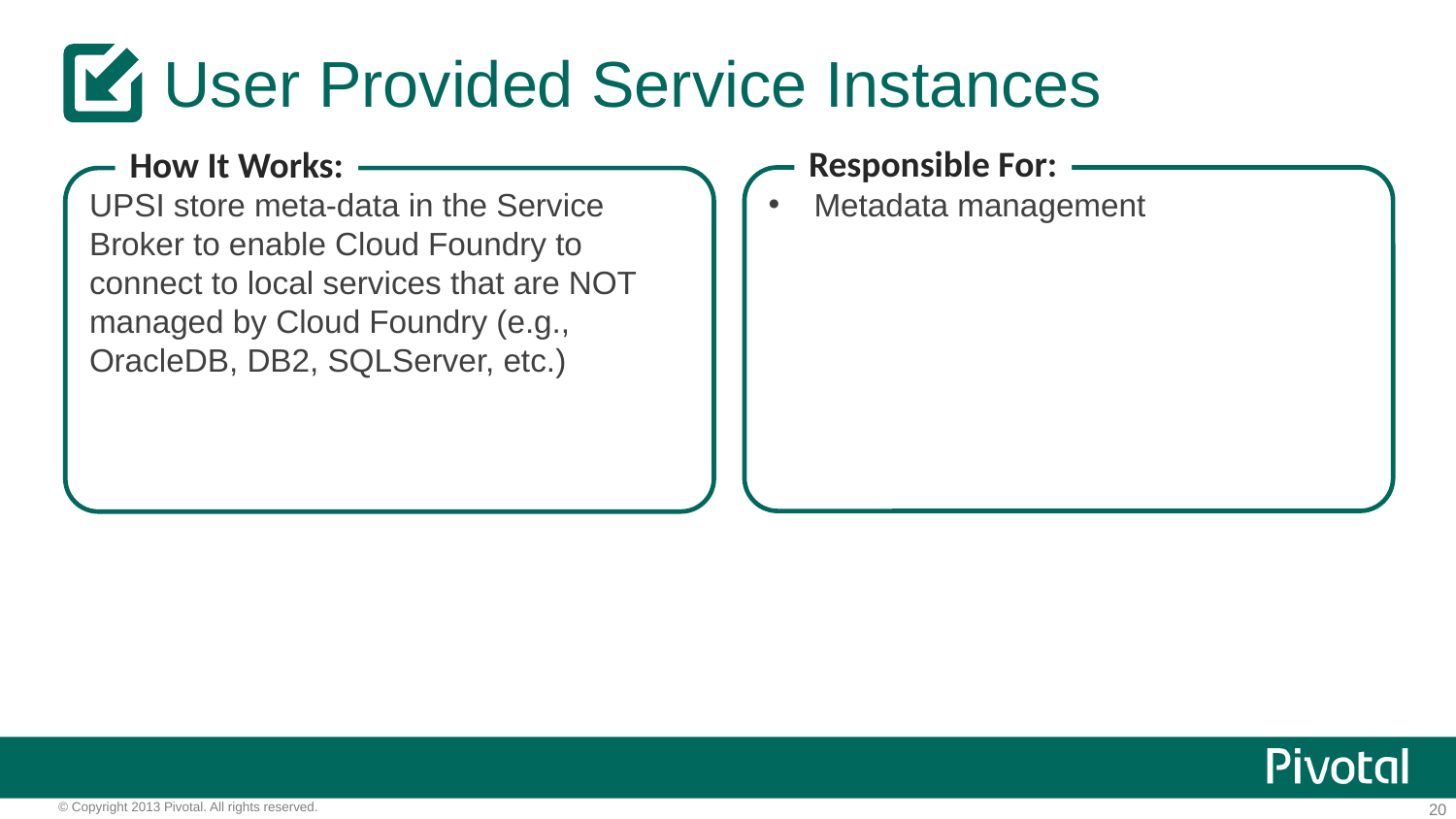

# User Provided Service Instances
Responsible For:
How It Works:
Metadata management
UPSI store meta-data in the Service Broker to enable Cloud Foundry to connect to local services that are NOT managed by Cloud Foundry (e.g., OracleDB, DB2, SQLServer, etc.)